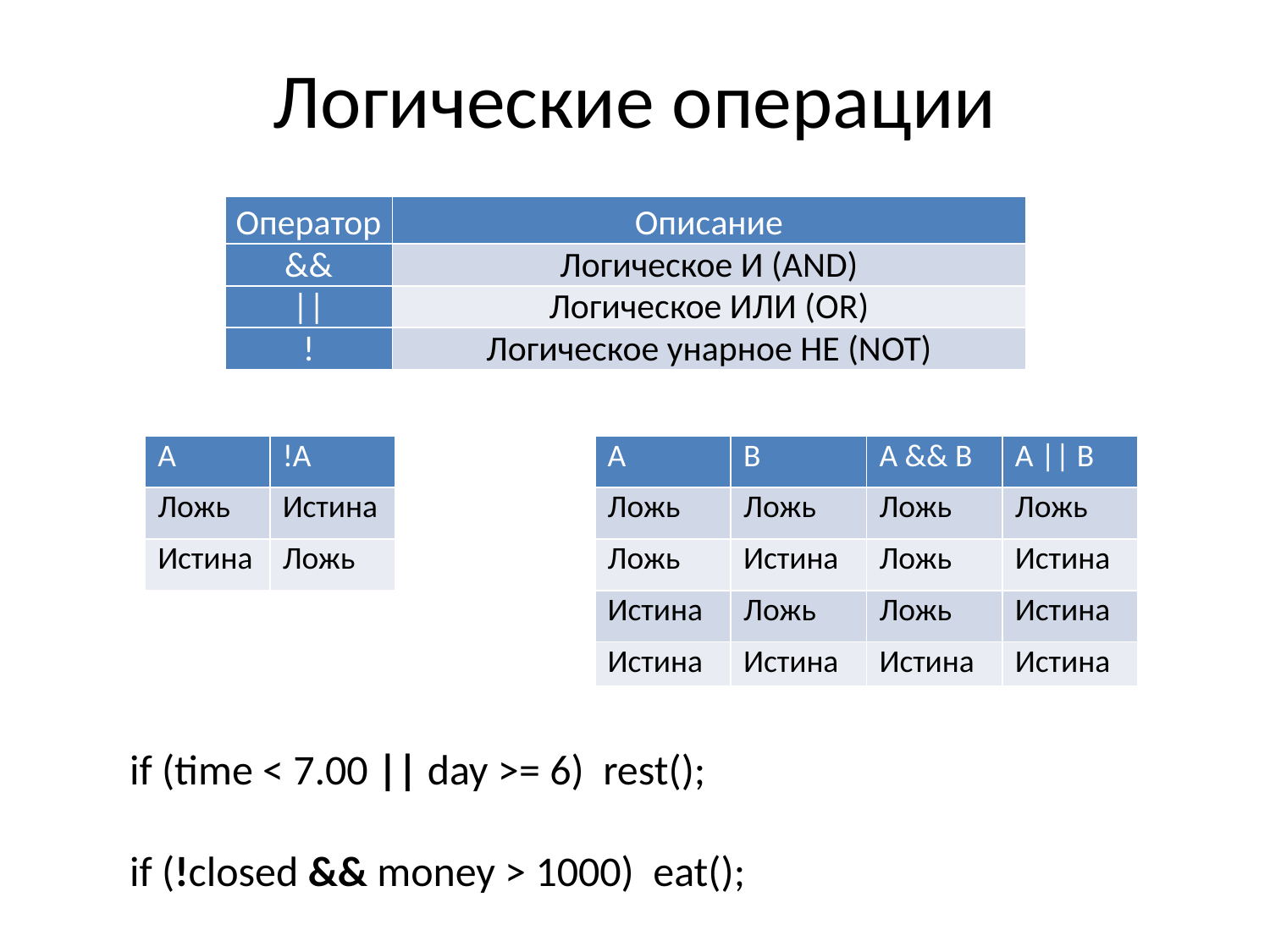

# Логические операции
| Оператор | Описание |
| --- | --- |
| && | Логическое И (AND) |
| || | Логическое ИЛИ (OR) |
| ! | Логическое унарное НЕ (NOT) |
| A | !A |
| --- | --- |
| Ложь | Истина |
| Истина | Ложь |
| A | B | A && B | A || B |
| --- | --- | --- | --- |
| Ложь | Ложь | Ложь | Ложь |
| Ложь | Истина | Ложь | Истина |
| Истина | Ложь | Ложь | Истина |
| Истина | Истина | Истина | Истина |
if (time < 7.00 || day >= 6)  rest();

if (!closed && money > 1000)  eat();